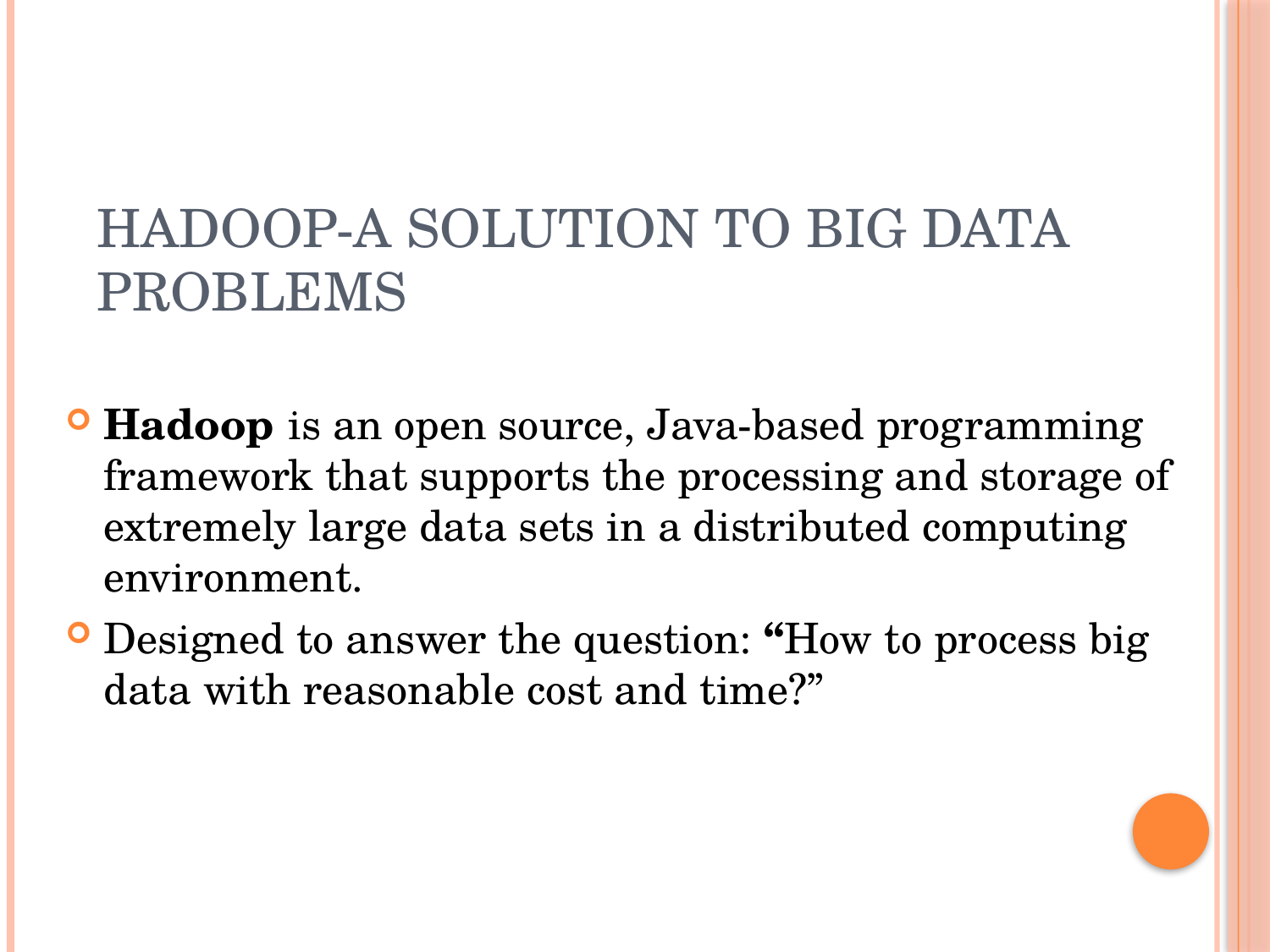

# Hadoop-A Solution to Big Data problems
Hadoop is an open source, Java-based programming framework that supports the processing and storage of extremely large data sets in a distributed computing environment.
Designed to answer the question: “How to process big data with reasonable cost and time?”